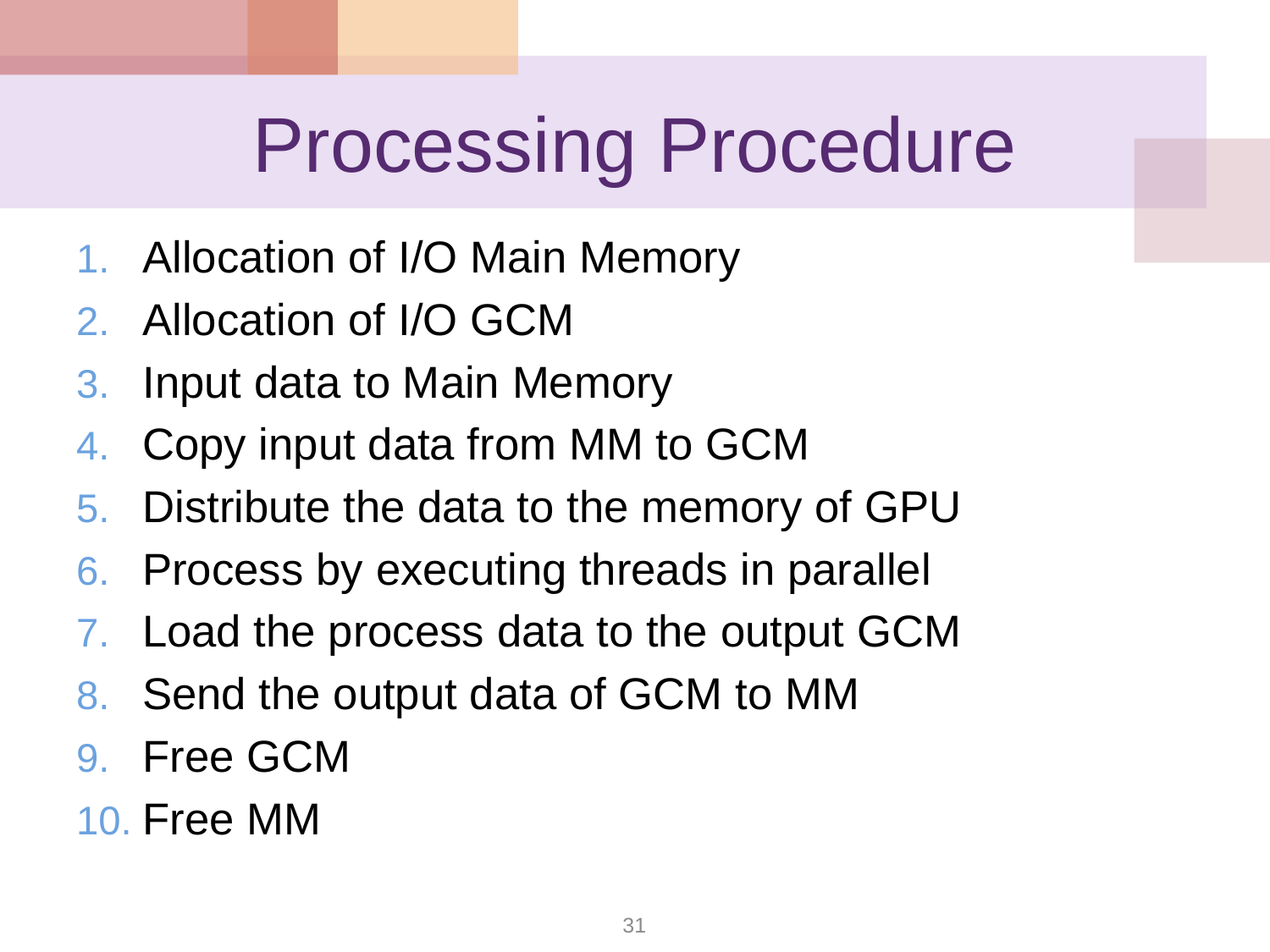

# Processing Procedure
Allocation of I/O Main Memory
Allocation of I/O GCM
Input data to Main Memory
Copy input data from MM to GCM
Distribute the data to the memory of GPU
Process by executing threads in parallel
Load the process data to the output GCM
Send the output data of GCM to MM
Free GCM
Free MM
31